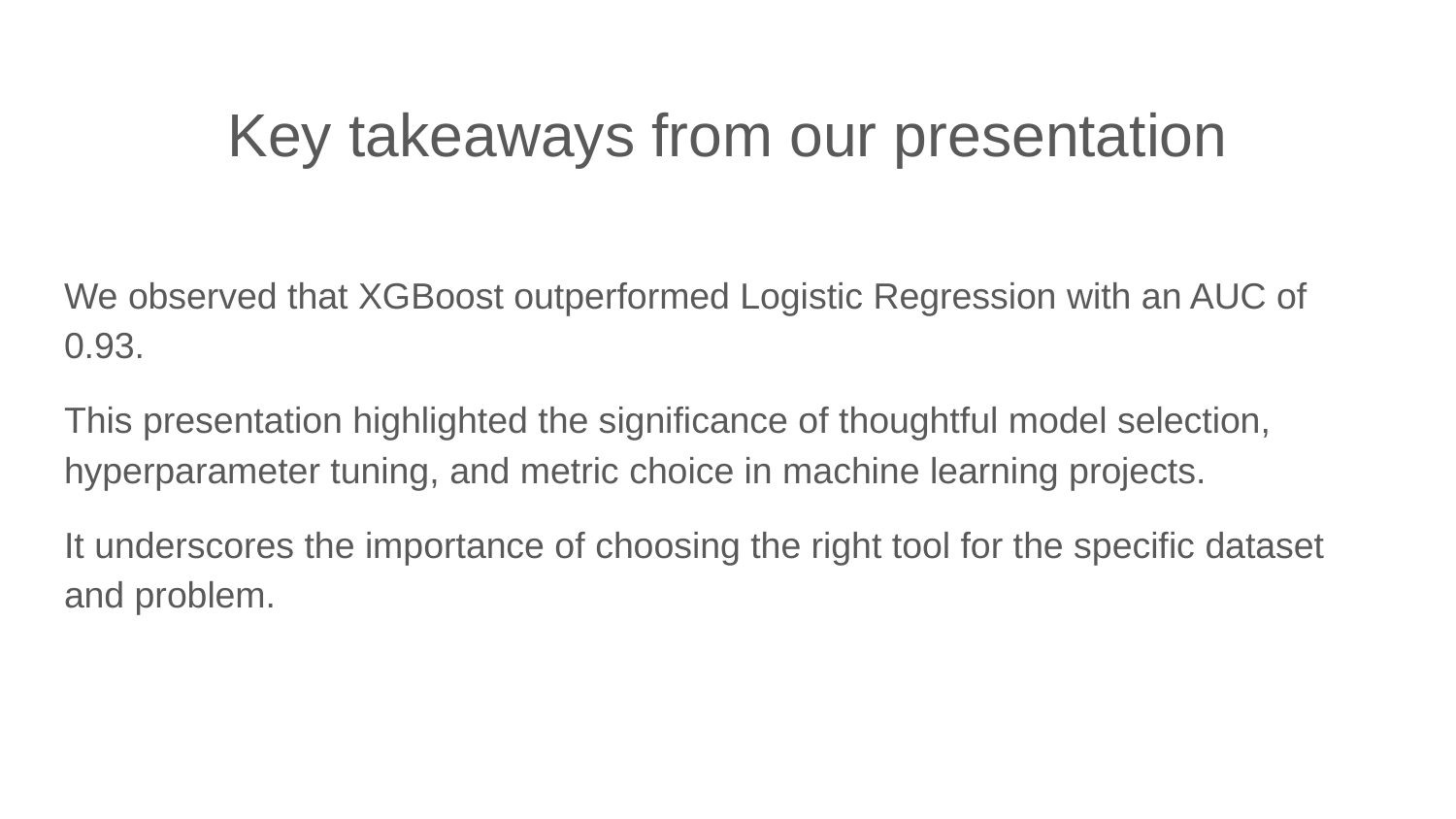

# Key takeaways from our presentation

We observed that XGBoost outperformed Logistic Regression with an AUC of 0.93.
This presentation highlighted the significance of thoughtful model selection, hyperparameter tuning, and metric choice in machine learning projects.
It underscores the importance of choosing the right tool for the specific dataset and problem.